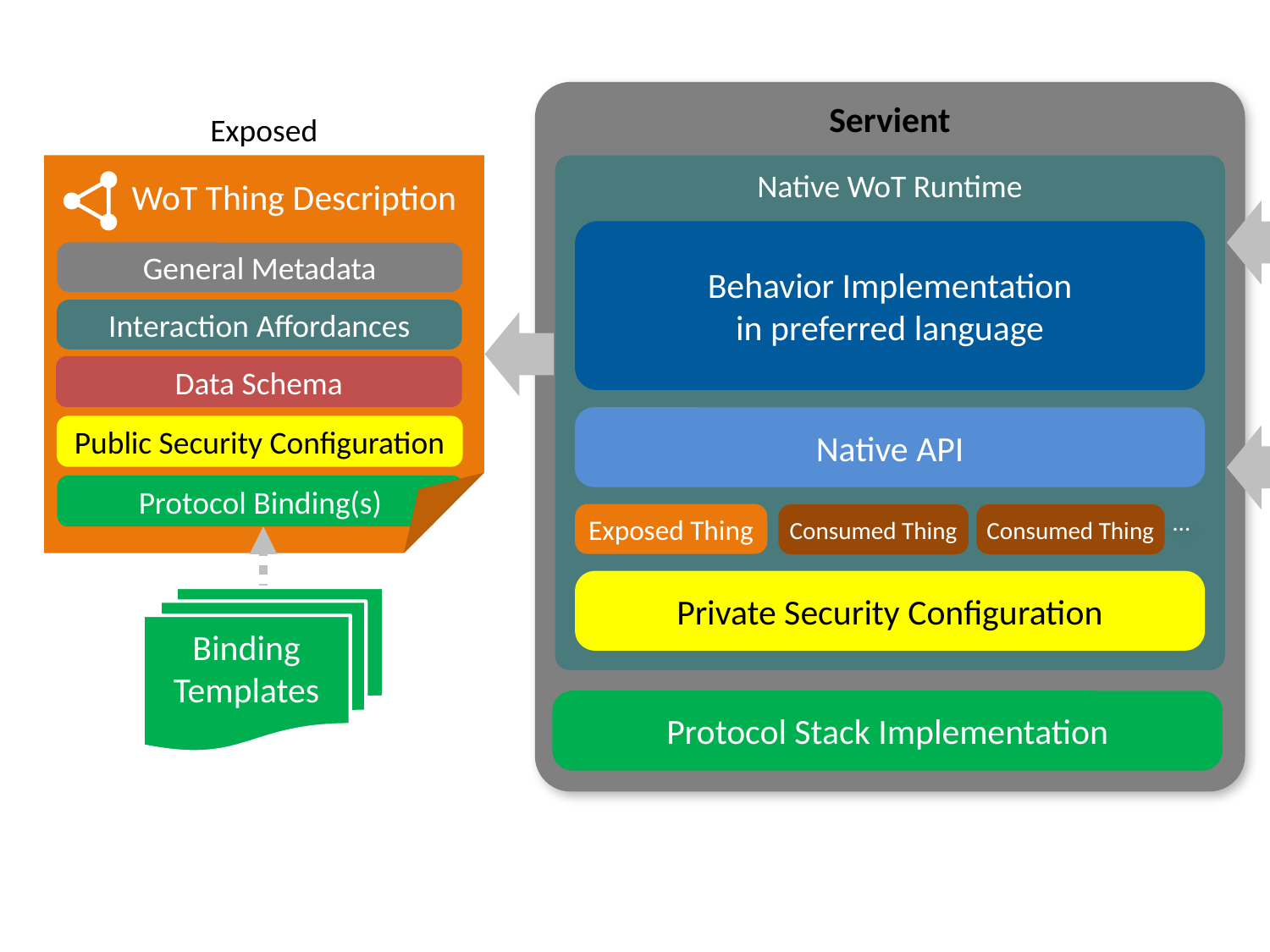

Servient
Exposed
Consumed
WoT Thing Description
Native WoT Runtime

Behavior Implementation
in preferred language
General Metadata
Interaction Affordances

Data Schema

Native API
Public Security Configuration

Protocol Binding(s)
…
Exposed Thing
Consumed Thing
Consumed Thing
Private Security Configuration
Binding
Templates
Protocol Stack Implementation